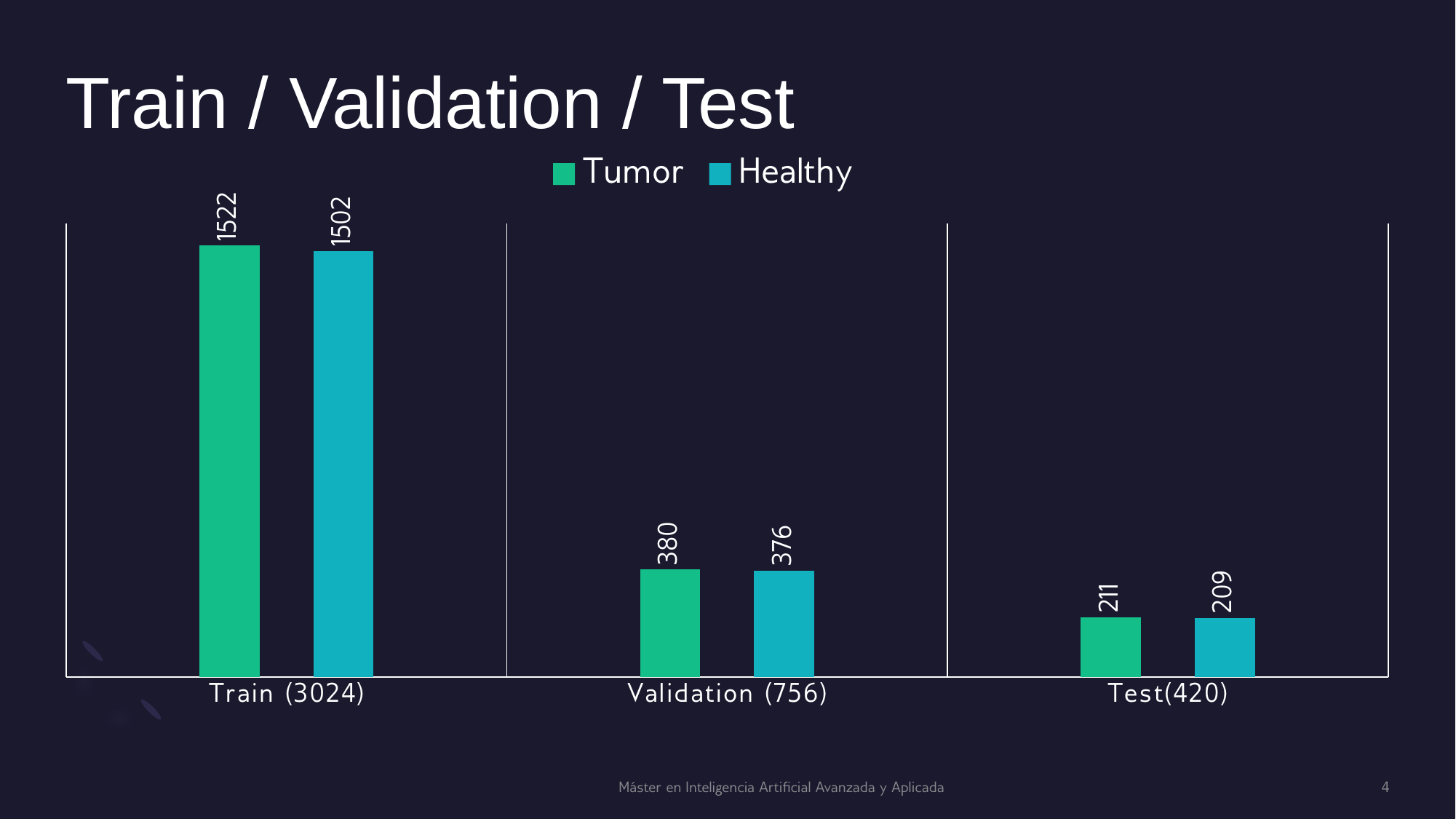

# Train / Validation / Test

### Chart

| Category | Tumor | Healthy |
|---|---|---|
| Train (3024) | 1522.0 | 1502.0 |
| Validation (756) | 380.0 | 376.0 |
| Test(420) | 211.0 | 209.0 |
Máster en Inteligencia Artificial Avanzada y Aplicada
4